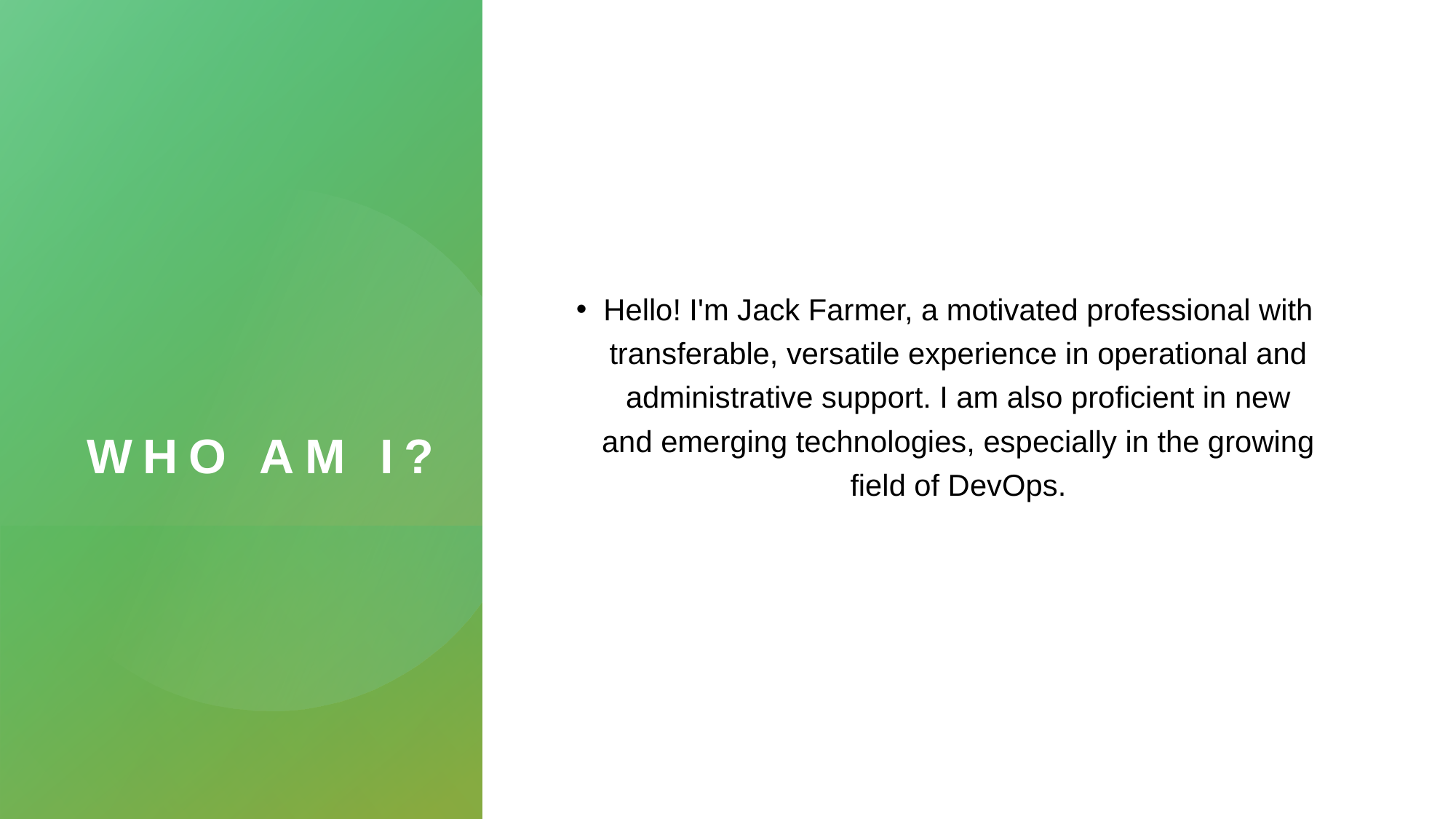

# Who am I?

Hello! I'm Jack Farmer, a motivated professional with transferable, versatile experience in operational and administrative support. I am also proficient in new and emerging technologies, especially in the growing field of DevOps.